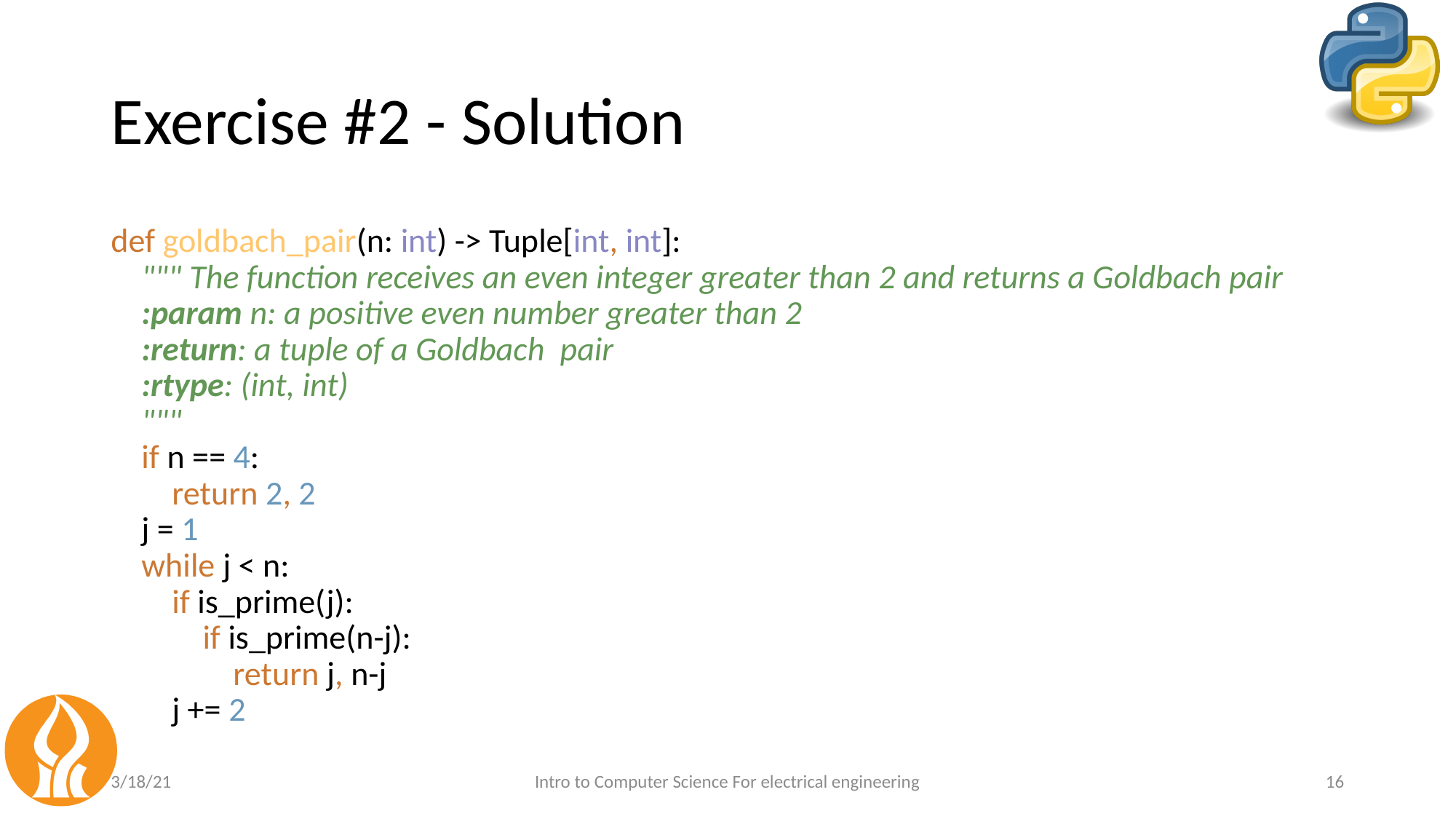

# Exercise #2 - Solution
def goldbach_pair(n: int) -> Tuple[int, int]:
    """ The function receives an even integer greater than 2 and returns a Goldbach pair
    :param n: a positive even number greater than 2
    :return: a tuple of a Goldbach  pair
    :rtype: (int, int)
    """
    if n == 4:
        return 2, 2
    j = 1
    while j < n:
        if is_prime(j):
            if is_prime(n-j):
                return j, n-j
        j += 2
3/18/21
Intro to Computer Science For electrical engineering
16